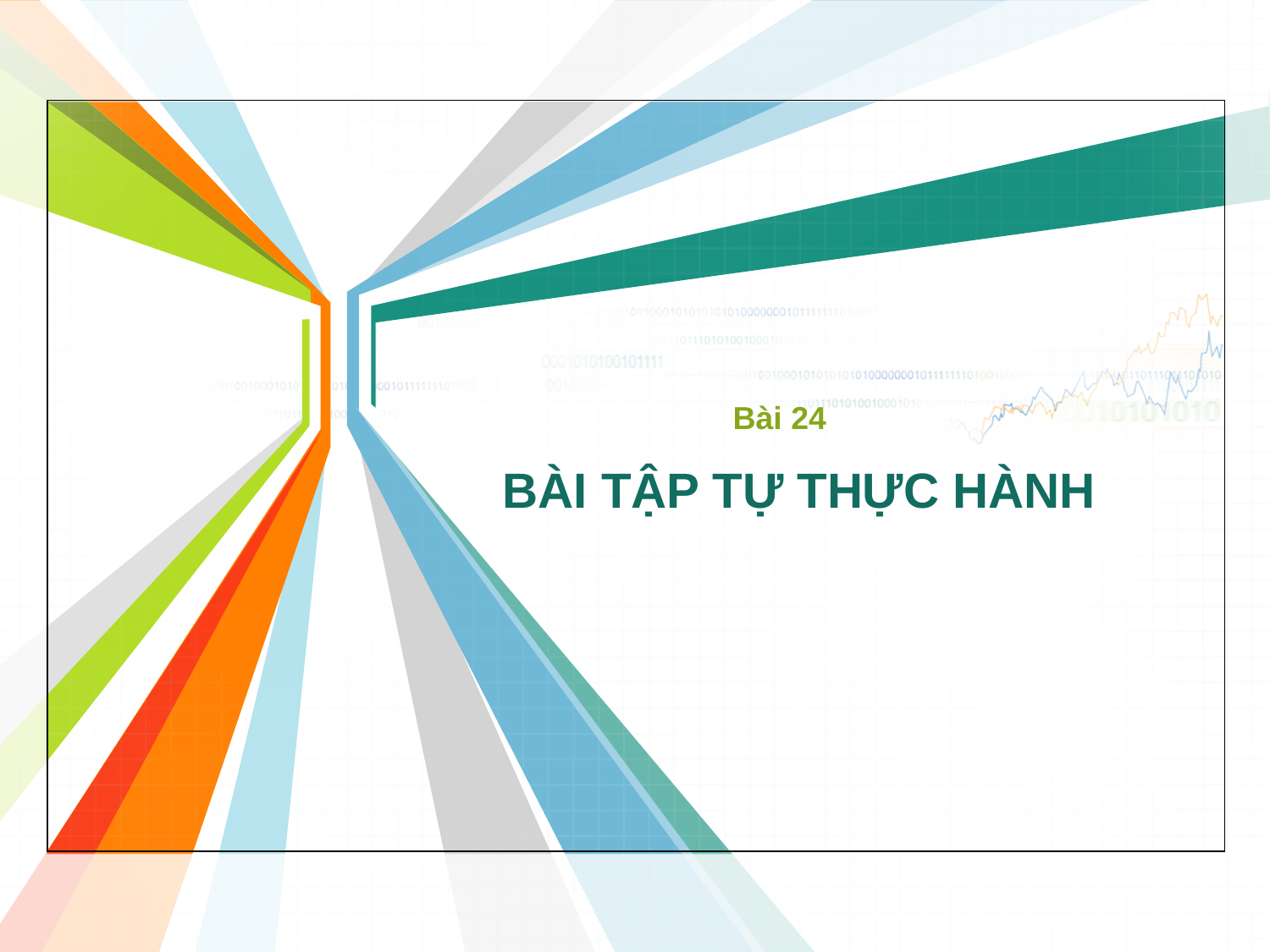

Bài 24
# BÀI TẬP TỰ THỰC HÀNH